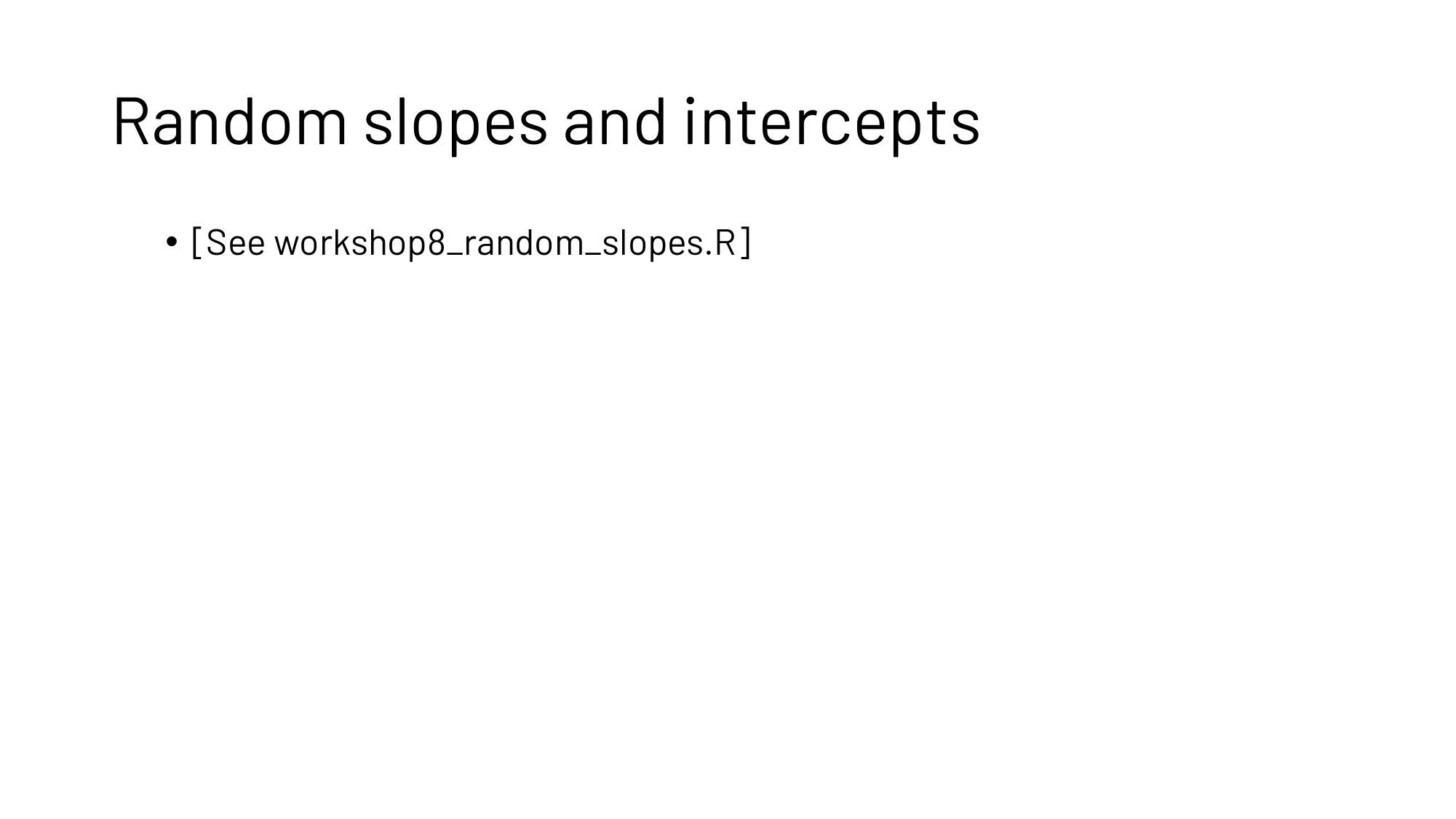

# Random slopes and intercepts
[See workshop8_random_slopes.R]